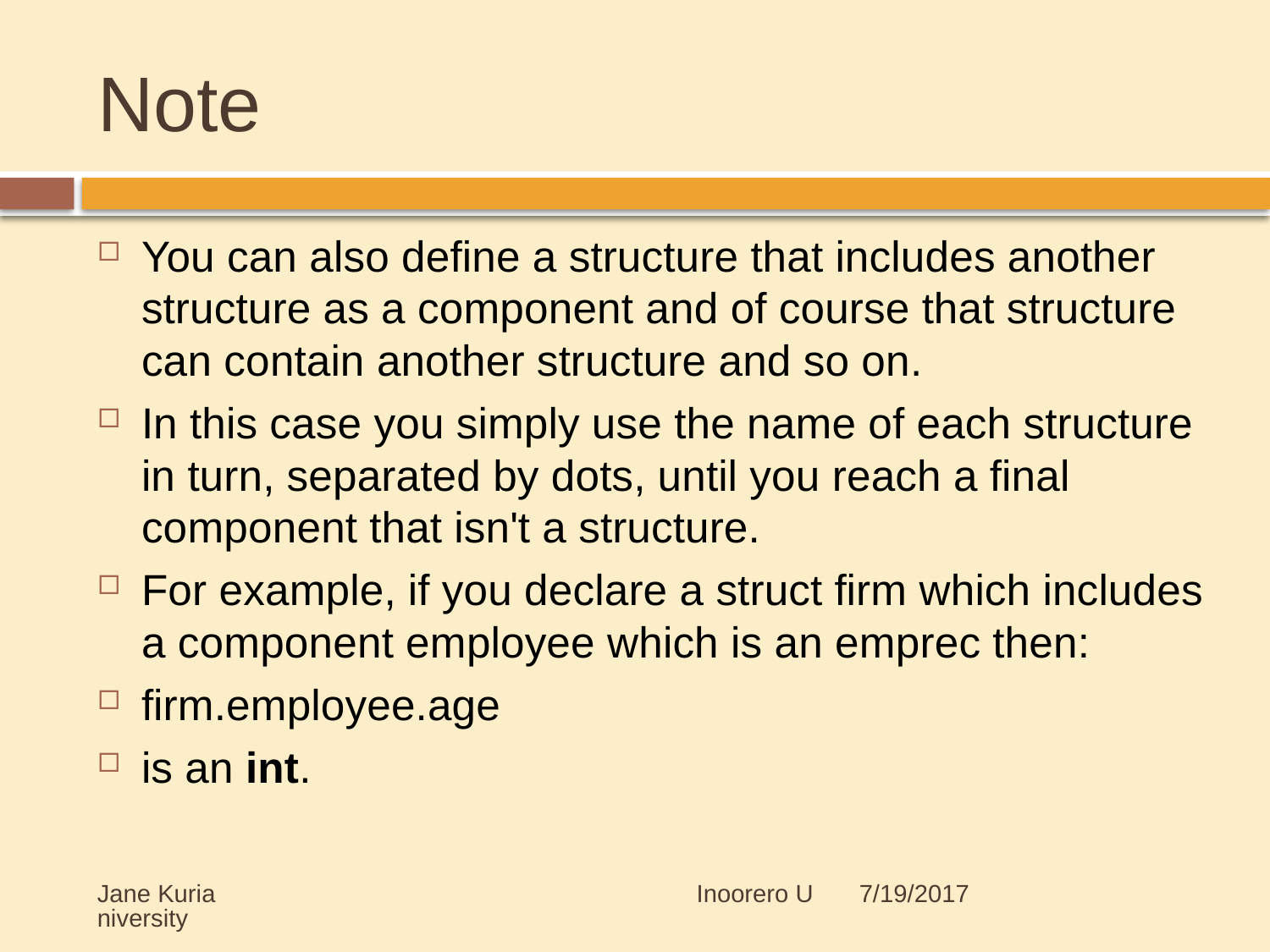

# Note
18
You can also define a structure that includes another structure as a component and of course that structure can contain another structure and so on.
In this case you simply use the name of each structure in turn, separated by dots, until you reach a final component that isn't a structure.
For example, if you declare a struct firm which includes a component employee which is an emprec then:
firm.employee.age
is an int.

Jane Kuria                                                                     Inoorero University
7/19/2017